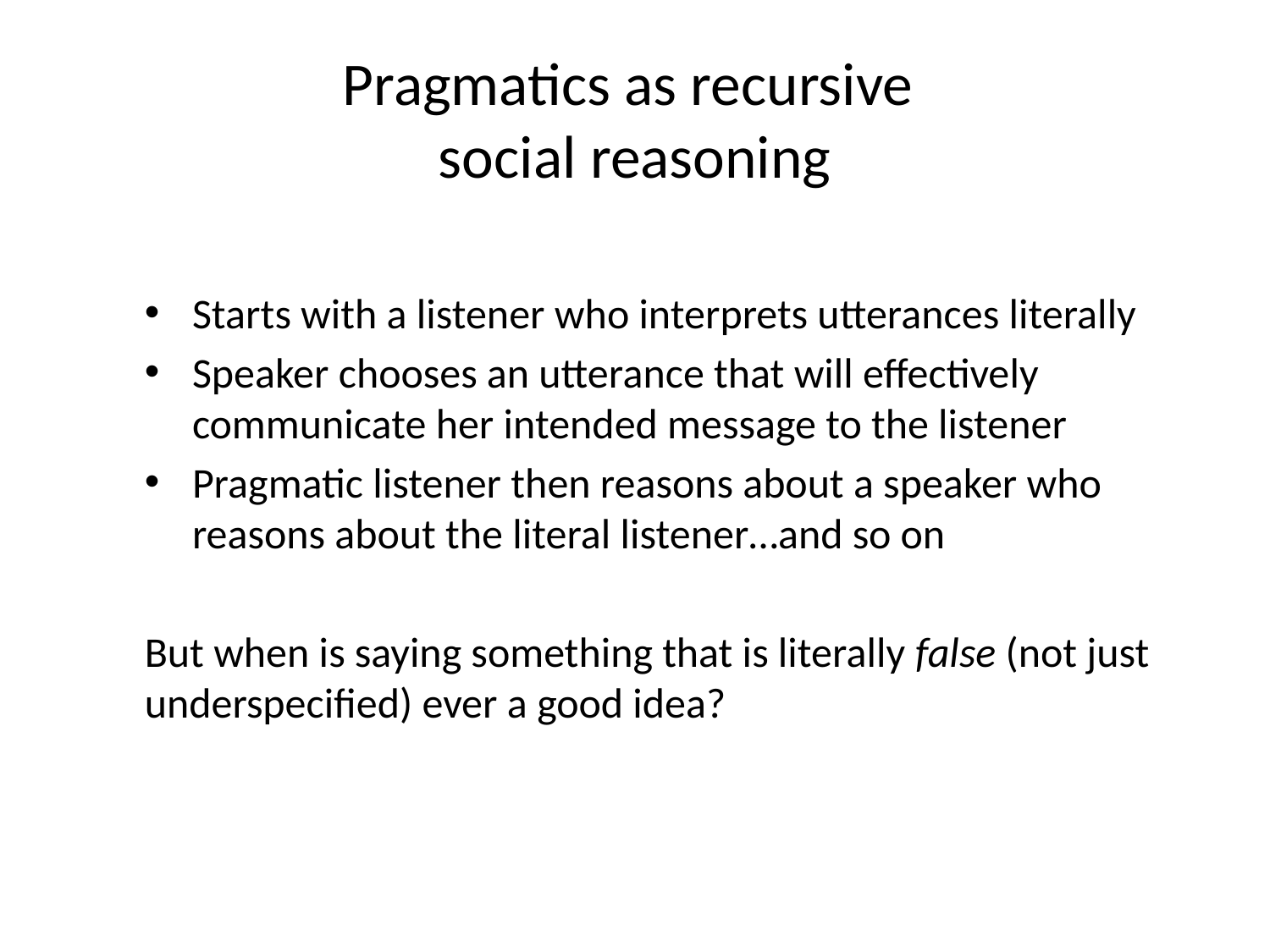

# Pragmatics as recursive social reasoning
Starts with a listener who interprets utterances literally
Speaker chooses an utterance that will effectively communicate her intended message to the listener
Pragmatic listener then reasons about a speaker who reasons about the literal listener…and so on

But when is saying something that is literally false (not just underspecified) ever a good idea?